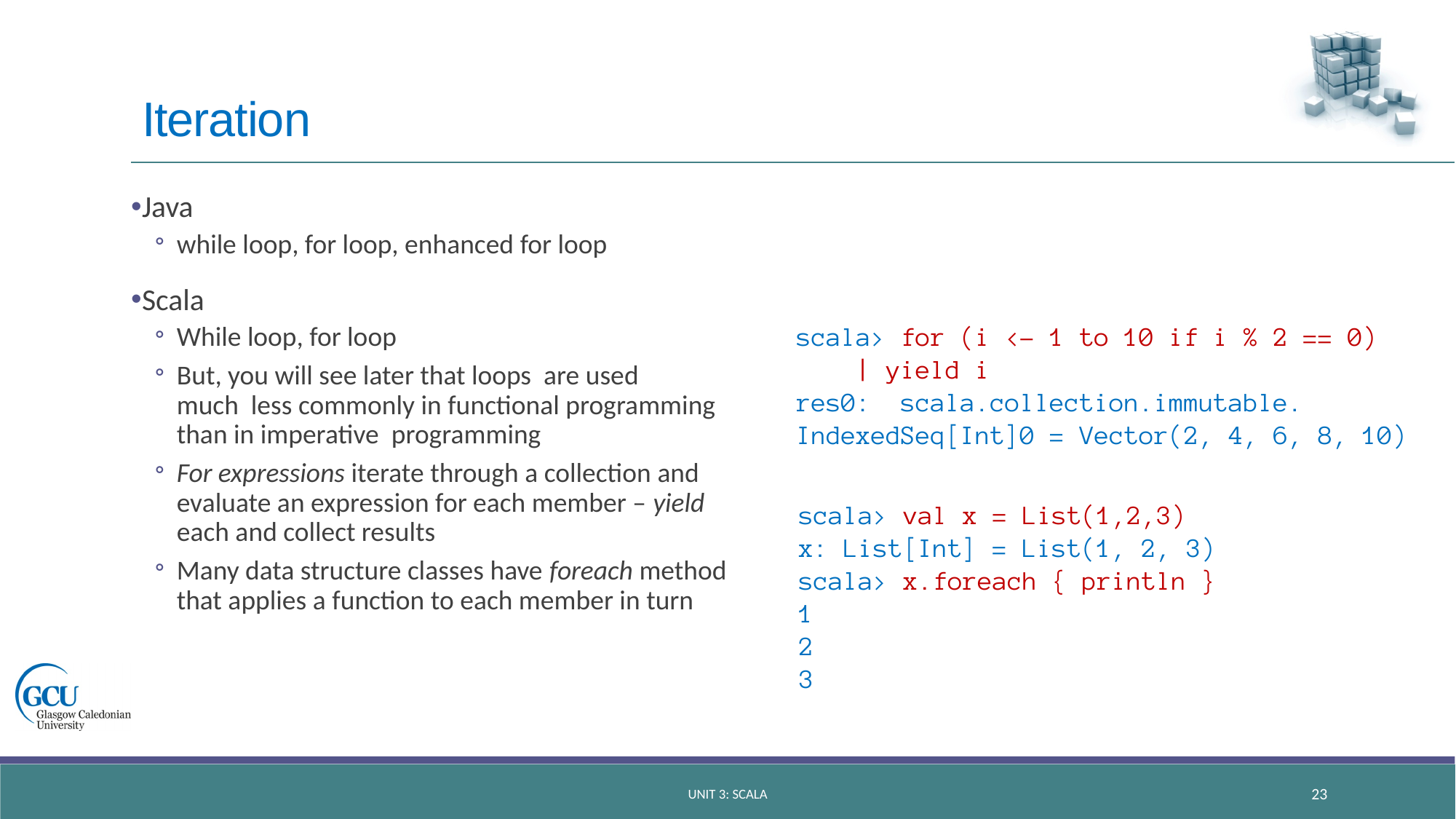

# Iteration
Java
while loop, for loop, enhanced for loop
Scala
While loop, for loop
But, you will see later that loops  are used
much  less commonly in functional programming
than in imperative  programming
For expressions iterate through a collection and
evaluate an expression for each member – yield
each and collect results
Many data structure classes have foreach method
that applies a function to each member in turn

scala> for (i <- 1 to 10 if i % 2 == 0)
    | yield i
res0:  scala.collection.immutable.
IndexedSeq[Int]0 = Vector(2, 4, 6, 8, 10)

scala> val x = List(1,2,3)
x: List[Int] = List(1, 2, 3)
scala> x.foreach { println }
1
2
3

Unit 3: scala
23